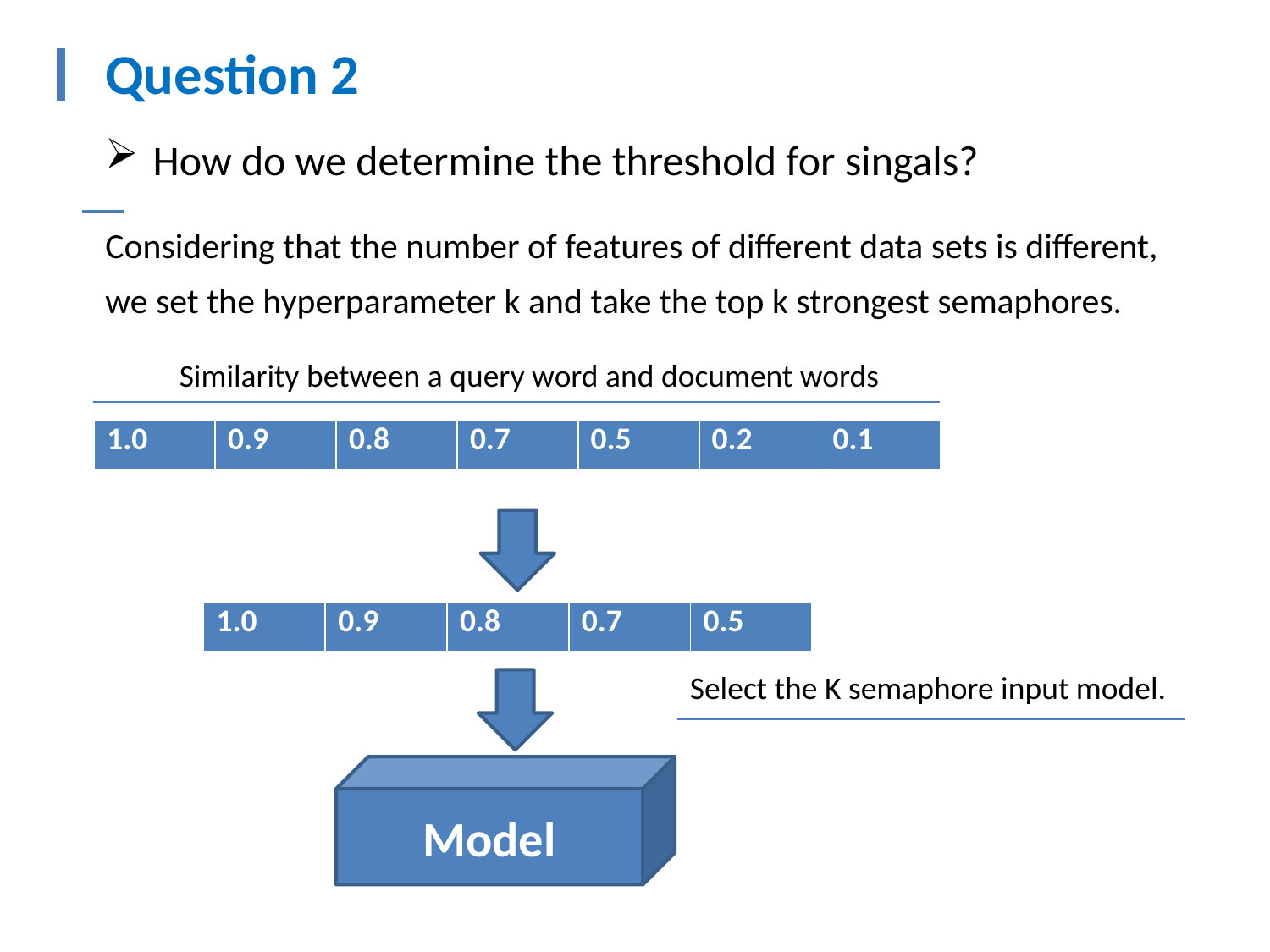

Question 2
How do we determine the threshold for singals?
Considering that the number of features of different data sets is different, we set the hyperparameter k and take the top k strongest semaphores.
Similarity between a query word and document words
| 1.0 | 0.9 | 0.8 | 0.7 | 0.5 | 0.2 | 0.1 |
| --- | --- | --- | --- | --- | --- | --- |

| 1.0 | 0.9 | 0.8 | 0.7 | 0.5 |
| --- | --- | --- | --- | --- |
Select the K semaphore input model.

Model